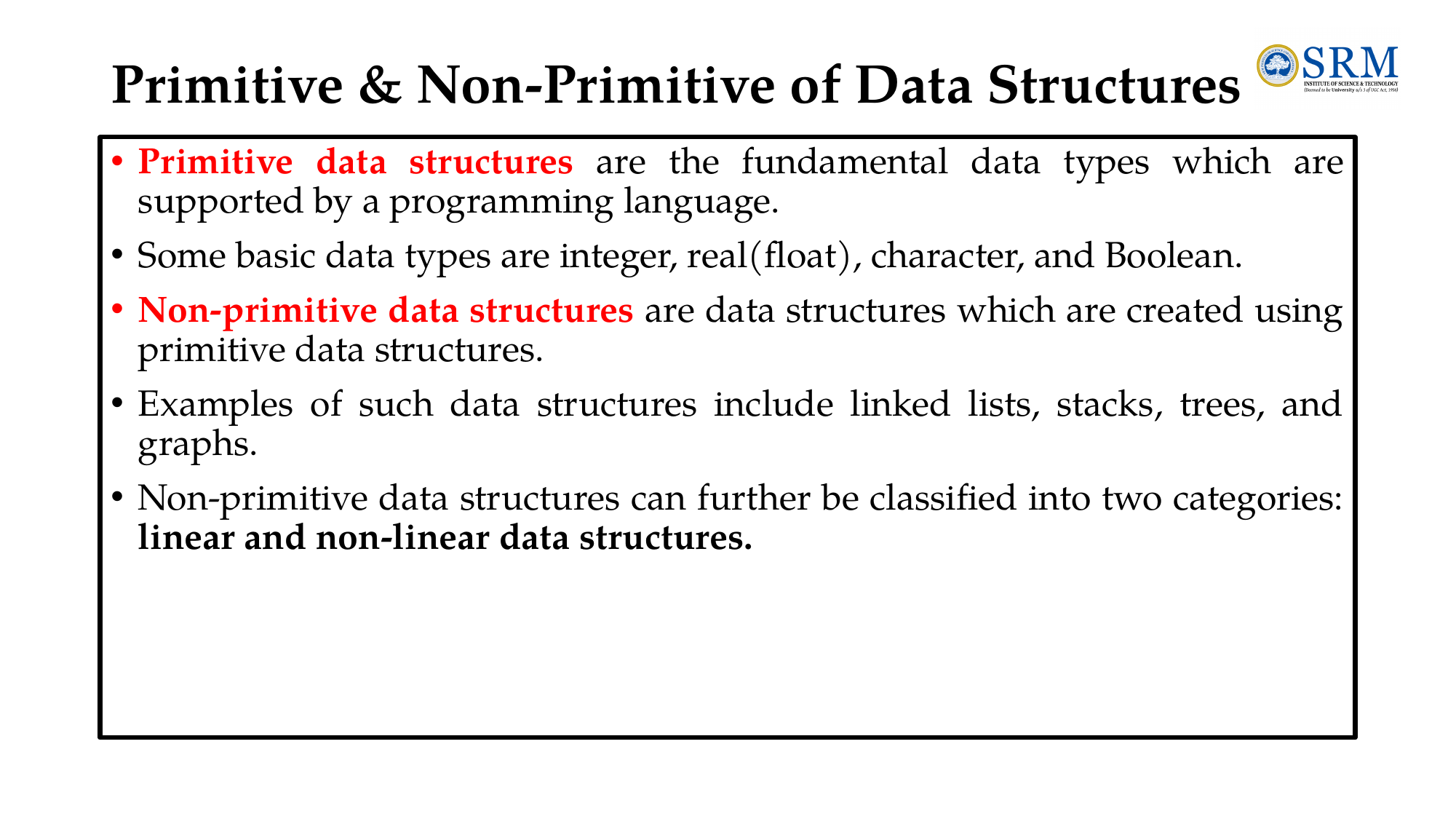

# Primitive & Non-Primitive of Data Structures
Primitive data structures are the fundamental data types which are supported by a programming language.
Some basic data types are integer, real(float), character, and Boolean.
Non-primitive data structures are data structures which are created using primitive data structures.
Examples of such data structures include linked lists, stacks, trees, and graphs.
Non-primitive data structures can further be classified into two categories: linear and non-linear data structures.